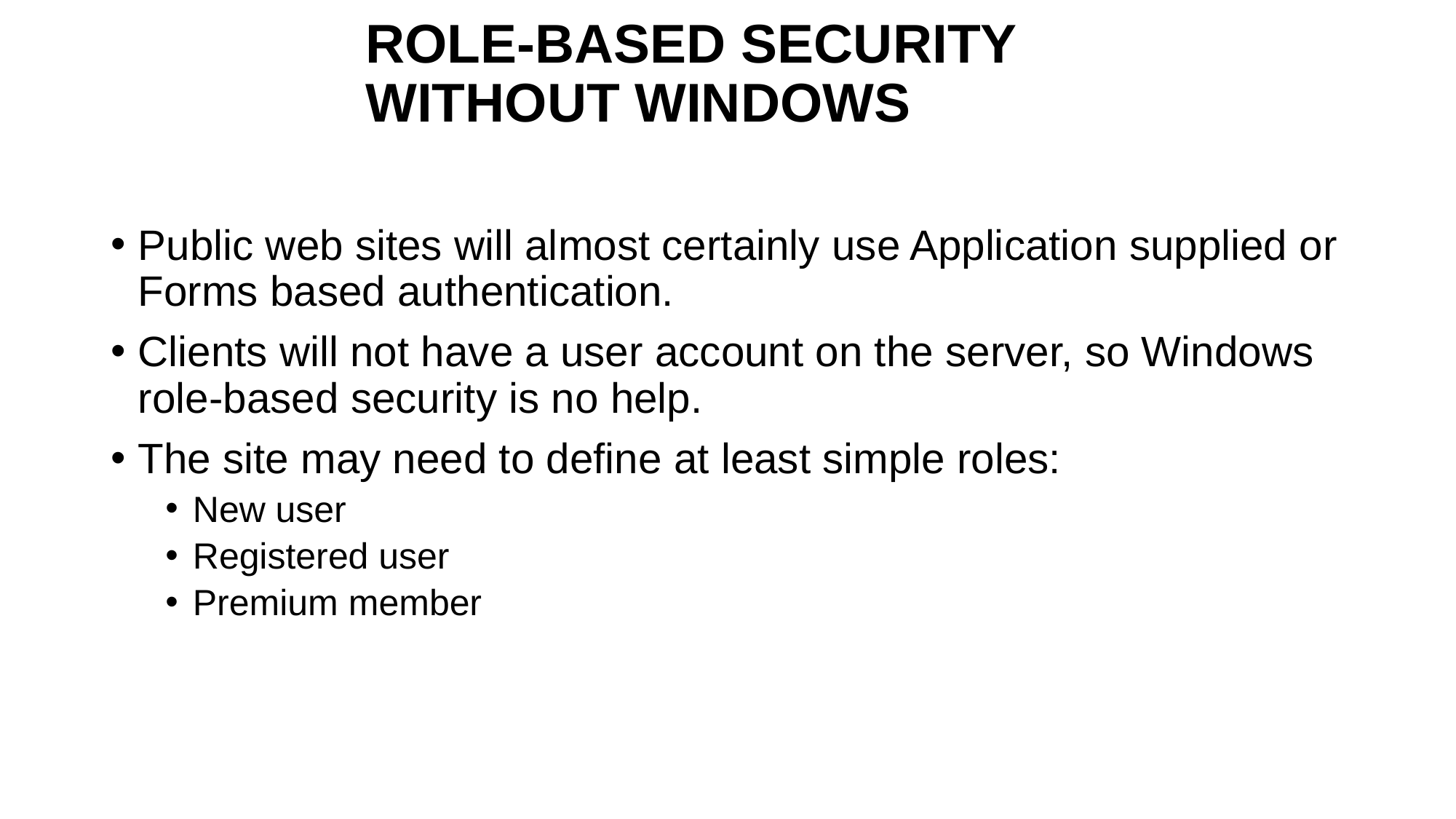

# Role-Based Security without Windows
Public web sites will almost certainly use Application supplied or Forms based authentication.
Clients will not have a user account on the server, so Windows role-based security is no help.
The site may need to define at least simple roles:
New user
Registered user
Premium member